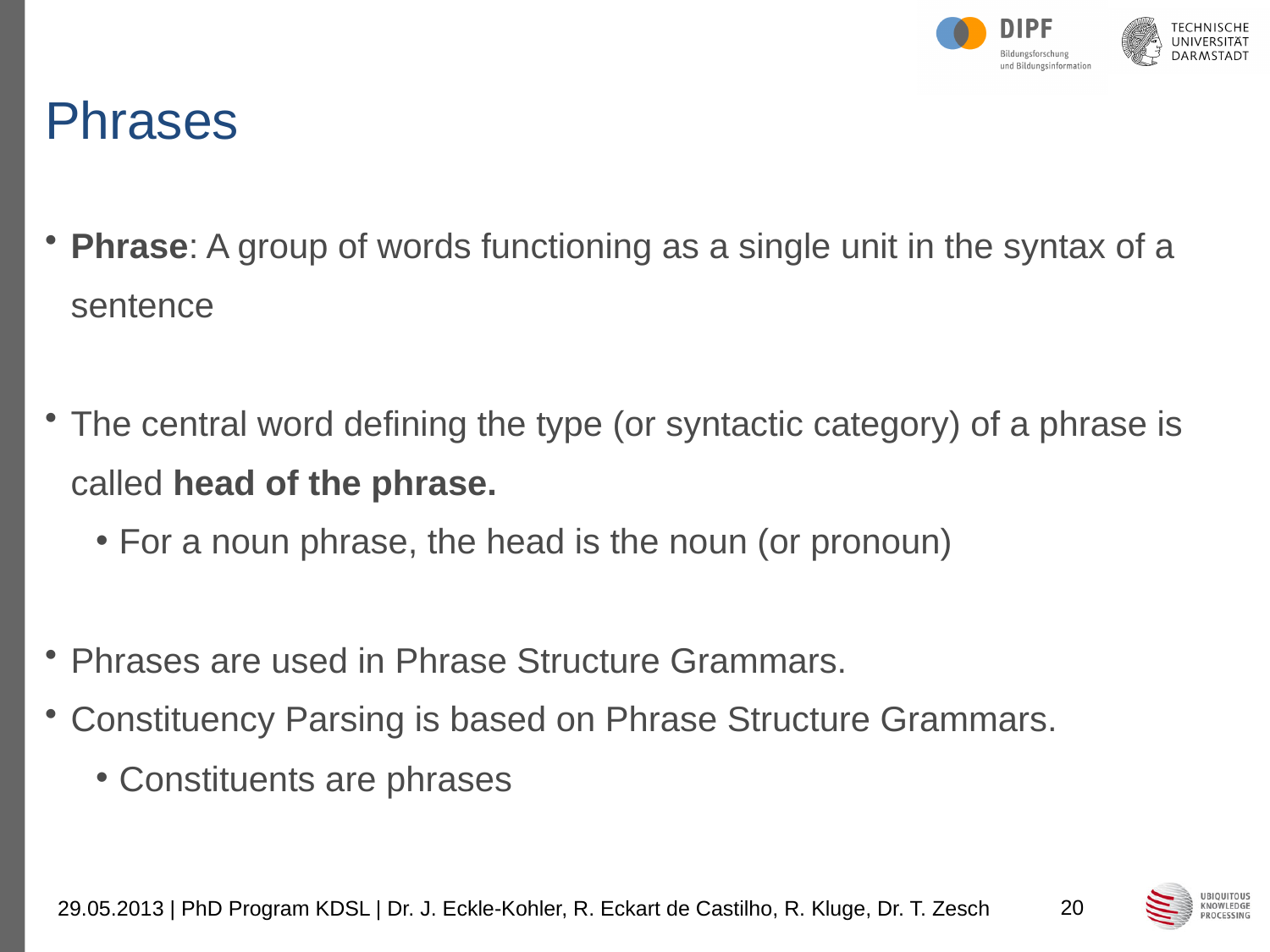

# Phrases
Phrase: A group of words functioning as a single unit in the syntax of a sentence

The central word defining the type (or syntactic category) of a phrase is called head of the phrase.
For a noun phrase, the head is the noun (or pronoun)
Phrases are used in Phrase Structure Grammars.
Constituency Parsing is based on Phrase Structure Grammars.
Constituents are phrases
20
29.05.2013 | PhD Program KDSL | Dr. J. Eckle-Kohler, R. Eckart de Castilho, R. Kluge, Dr. T. Zesch